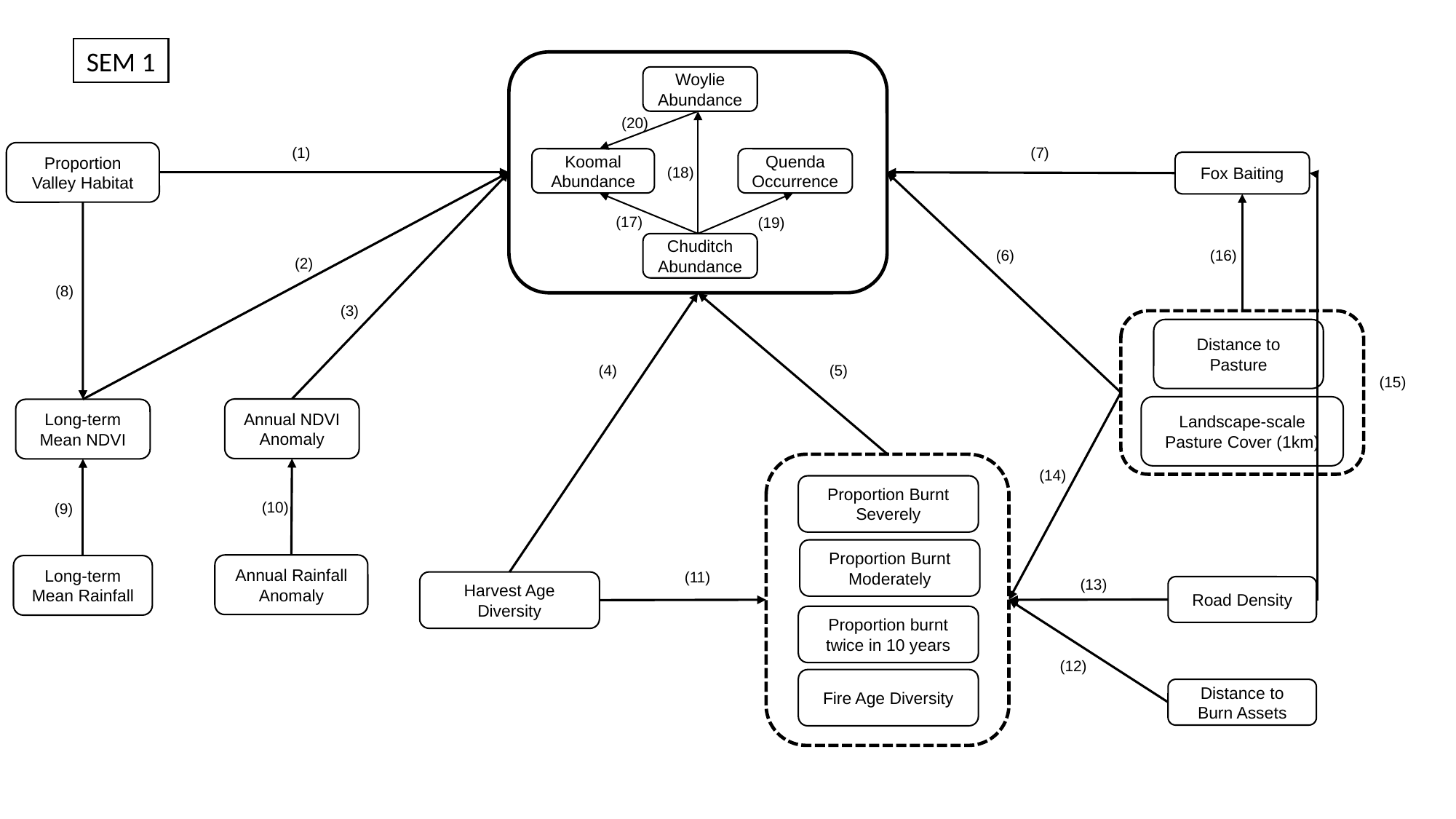

SEM 1

Woylie Abundance
Koomal Abundance
Quenda Occurrence
Chuditch Abundance
(20)
(1)
(7)
Proportion Valley Habitat
Fox Baiting
(18)
(17)
(19)
(16)
(6)
(2)
(8)
(3)

Distance to Pasture
Landscape-scale Pasture Cover (1km)
(4)
(5)
(15)
Annual NDVI Anomaly
Long-term Mean NDVI

Proportion burnt twice in 10 years
Fire Age Diversity
(14)
Proportion Burnt Severely
(10)
(9)
Proportion Burnt Moderately
Annual Rainfall Anomaly
Long-term Mean Rainfall
(11)
(13)
Harvest Age Diversity
Road Density
(12)
Distance to Burn Assets